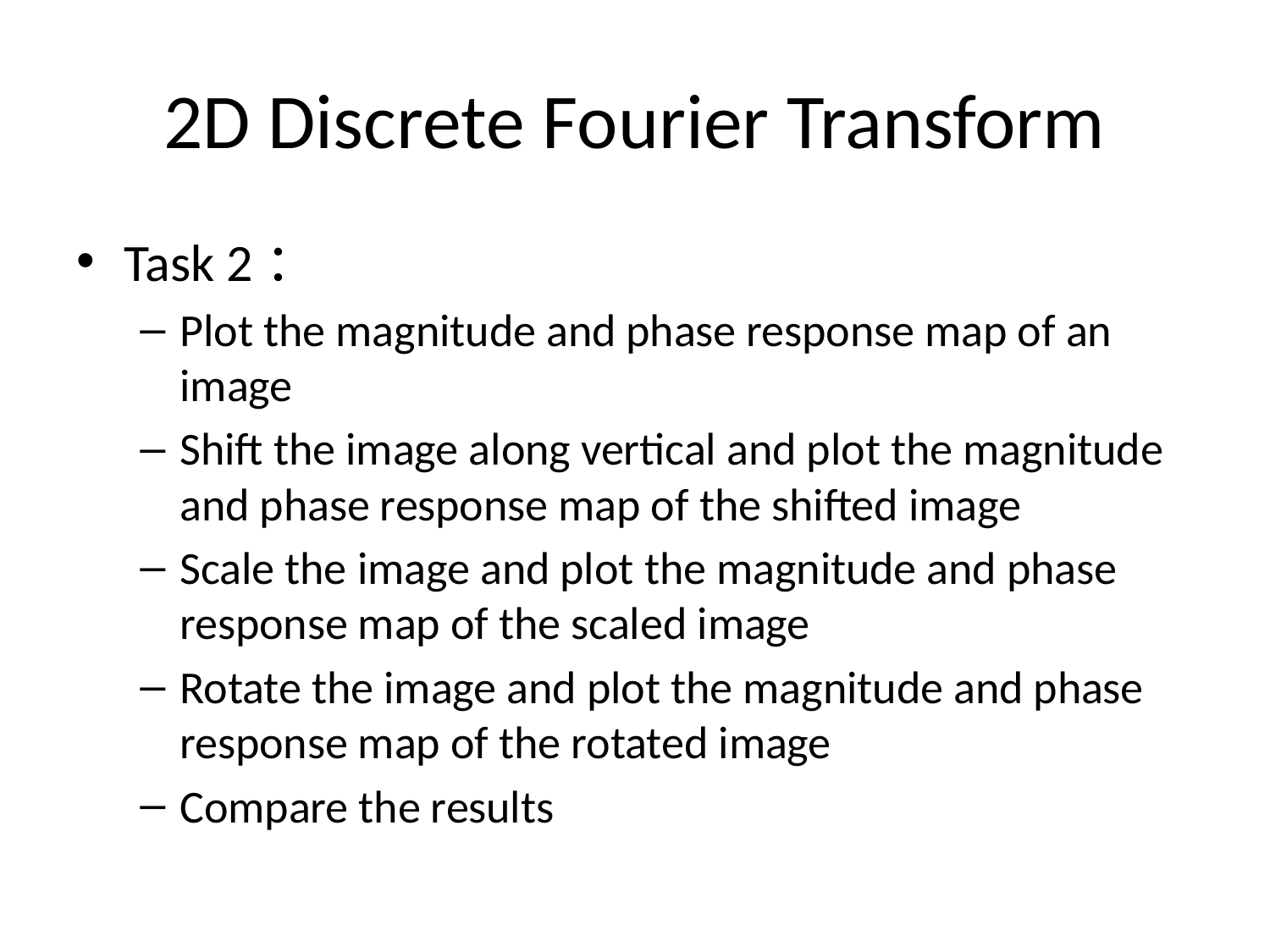

# 2D Discrete Fourier Transform
Task 2：
Plot the magnitude and phase response map of an image
Shift the image along vertical and plot the magnitude and phase response map of the shifted image
Scale the image and plot the magnitude and phase response map of the scaled image
Rotate the image and plot the magnitude and phase response map of the rotated image
Compare the results